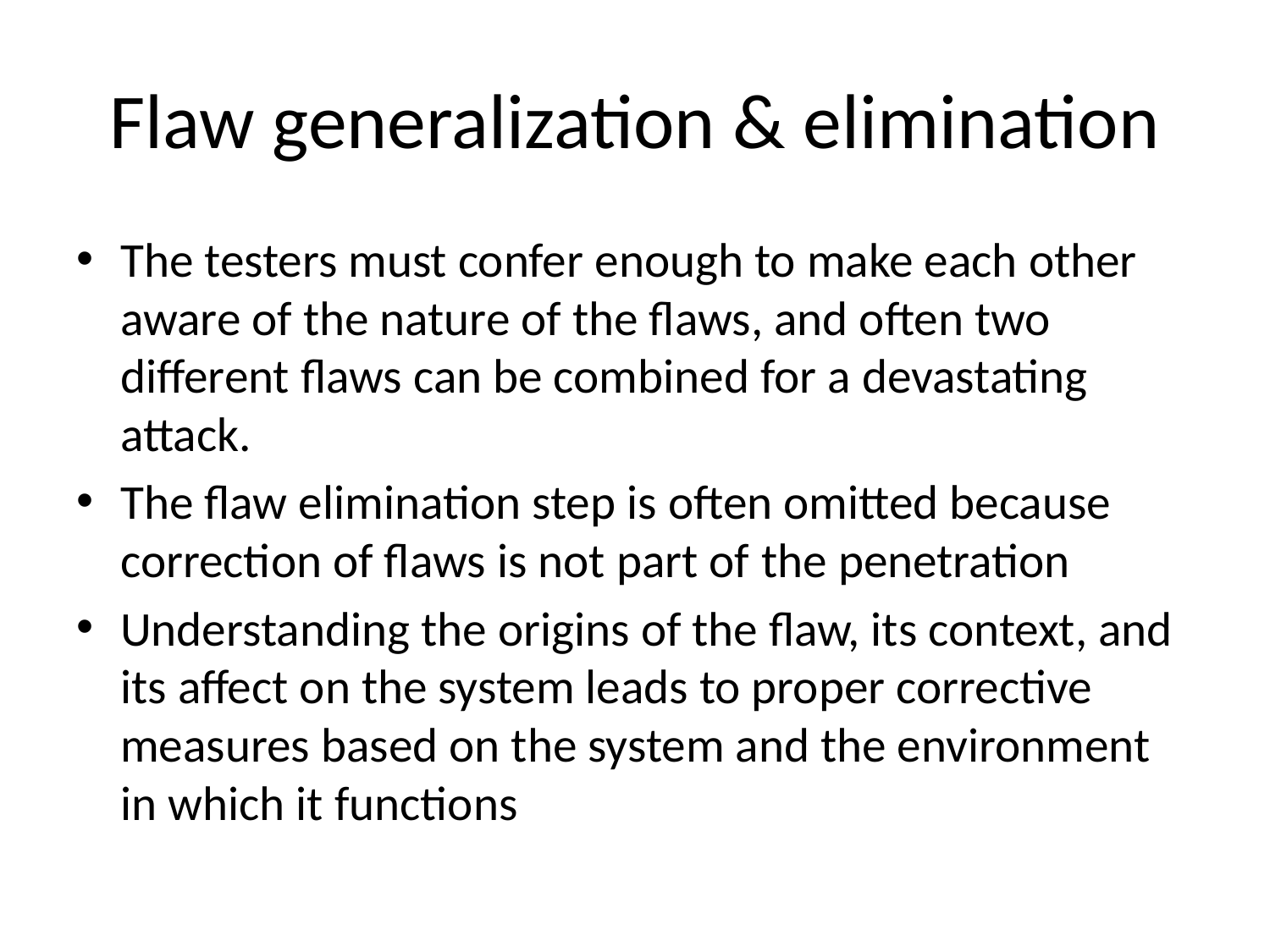

# Flaw generalization & elimination
The testers must confer enough to make each other aware of the nature of the flaws, and often two different flaws can be combined for a devastating attack.
The flaw elimination step is often omitted because correction of flaws is not part of the penetration
Understanding the origins of the flaw, its context, and its affect on the system leads to proper corrective measures based on the system and the environment in which it functions